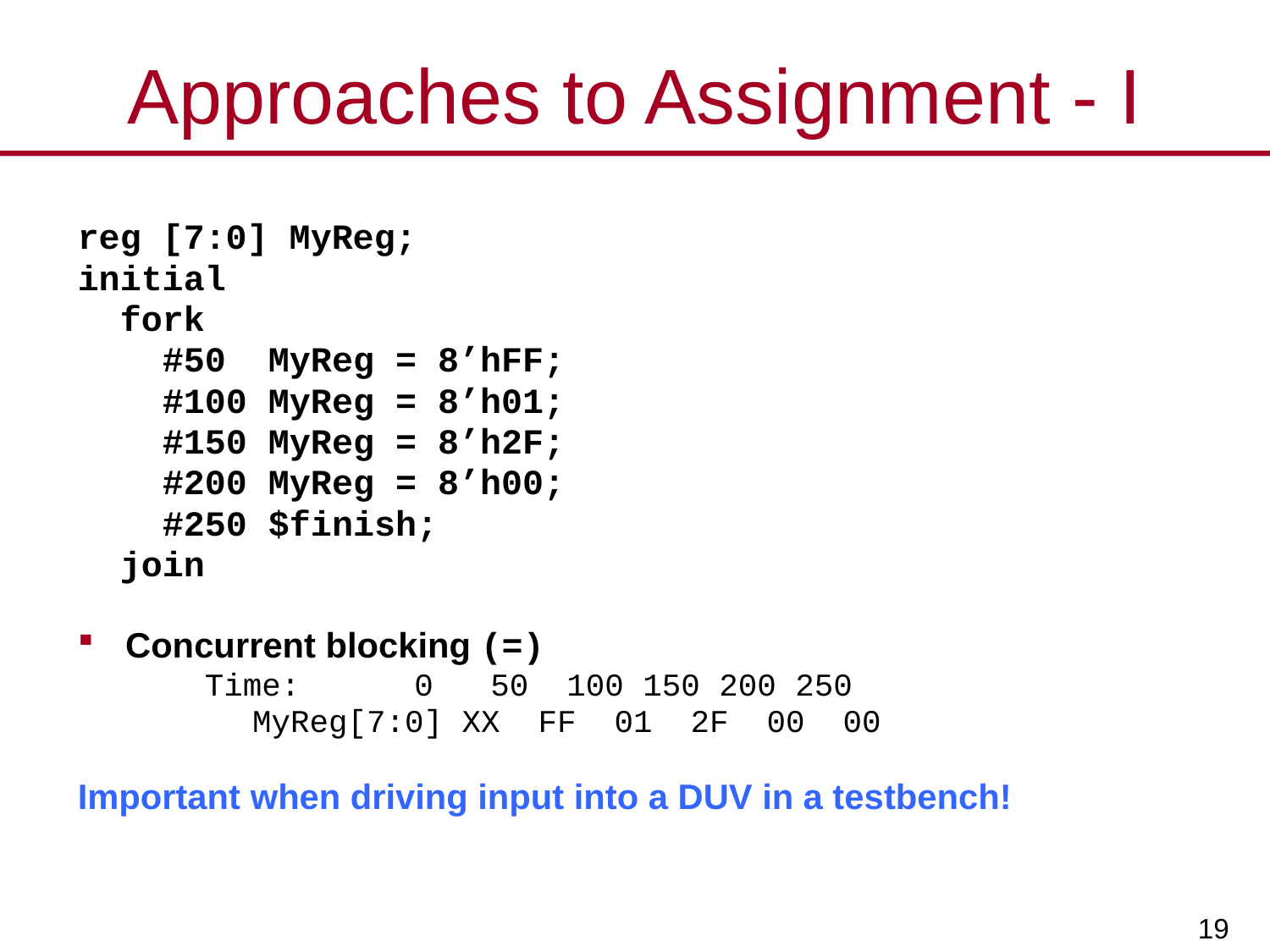

# Approaches to Assignment - I
reg [7:0] MyReg;
initial
  fork
    #50  MyReg = 8’hFF;
    #100 MyReg = 8’h01;
    #150 MyReg = 8’h2F;
    #200 MyReg = 8’h00;
    #250 $finish;
  join

Concurrent blocking (=)
Time:      0   50  100 150 200 250
		MyReg[7:0] XX  FF  01  2F  00  00

Important when driving input into a DUV in a testbench!